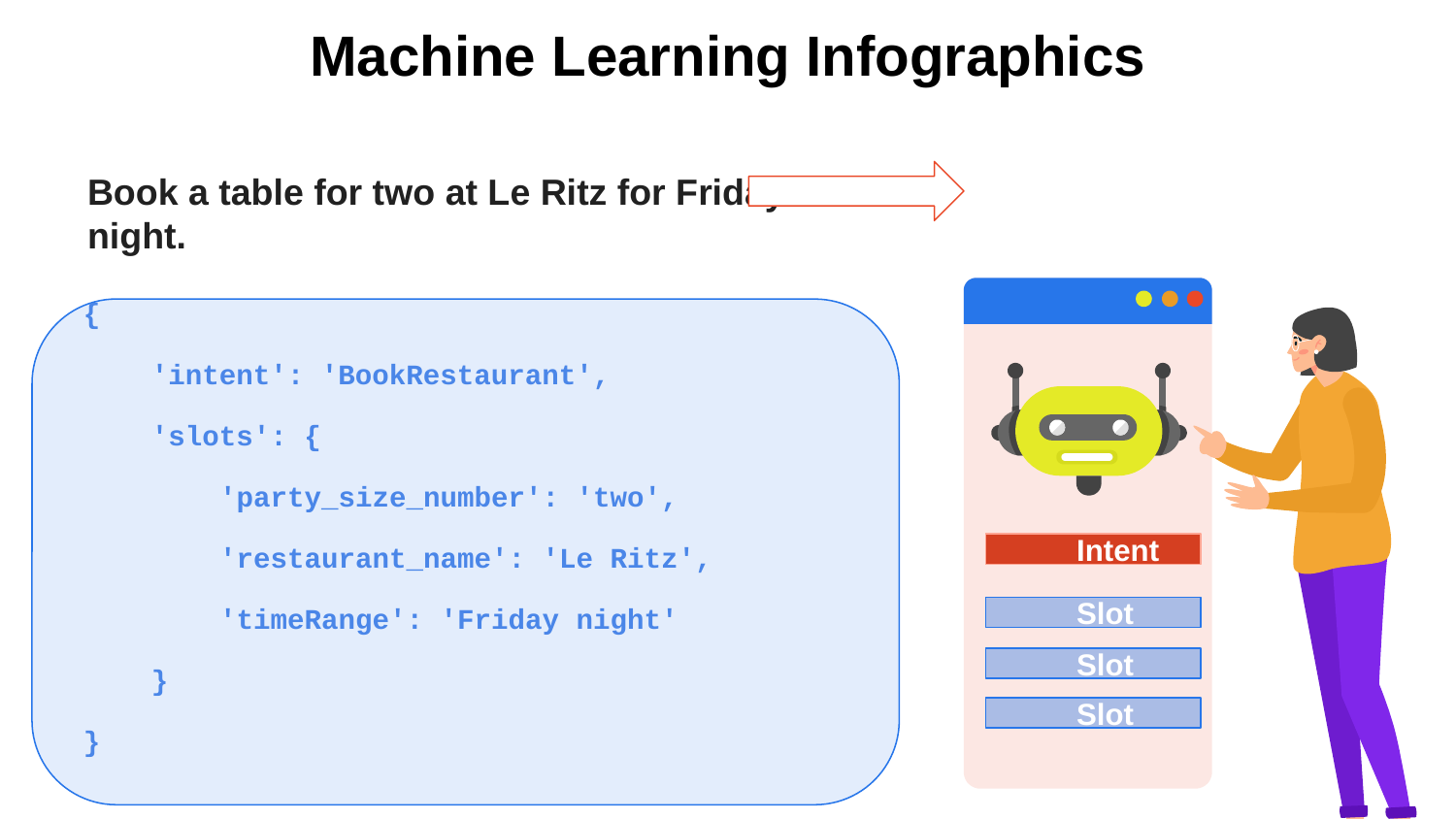

# Machine Learning Infographics
Book a table for two at Le Ritz for Friday night.

{
    'intent': 'BookRestaurant',
    'slots': {
        'party_size_number': 'two',
        'restaurant_name': 'Le Ritz',
        'timeRange': 'Friday night'
    }
}

         Intent

         Slot
         Slot

         Slot